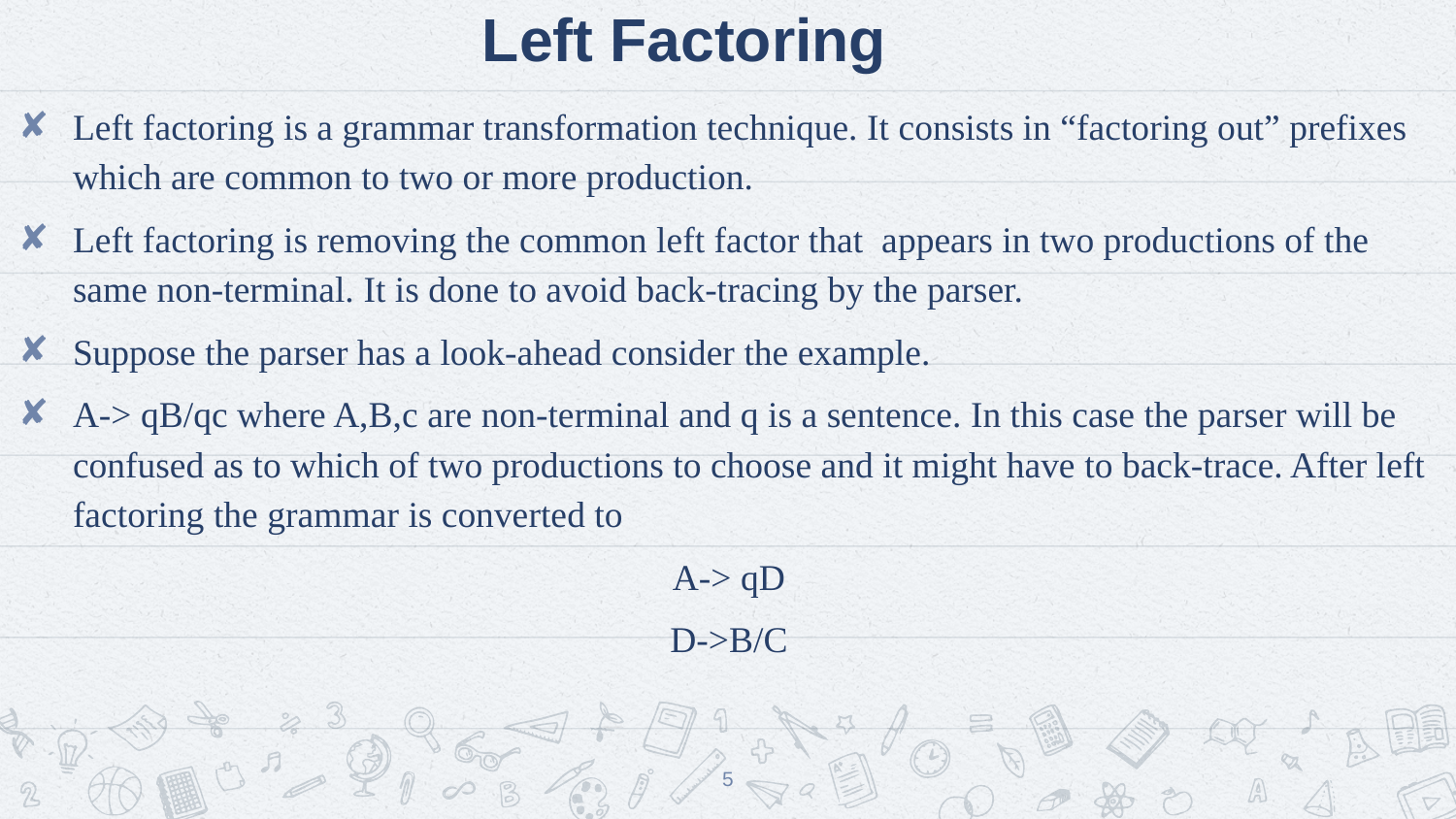

# Left Factoring
Left factoring is a grammar transformation technique. It consists in “factoring out” prefixes which are common to two or more production.
Left factoring is removing the common left factor that  appears in two productions of the same non-terminal. It is done to avoid back-tracing by the parser.
Suppose the parser has a look-ahead consider the example.
A-> qB/qc where A,B,c are non-terminal and q is a sentence. In this case the parser will be confused as to which of two productions to choose and it might have to back-trace. After left factoring the grammar is converted to
A-> qD
D->B/C
5